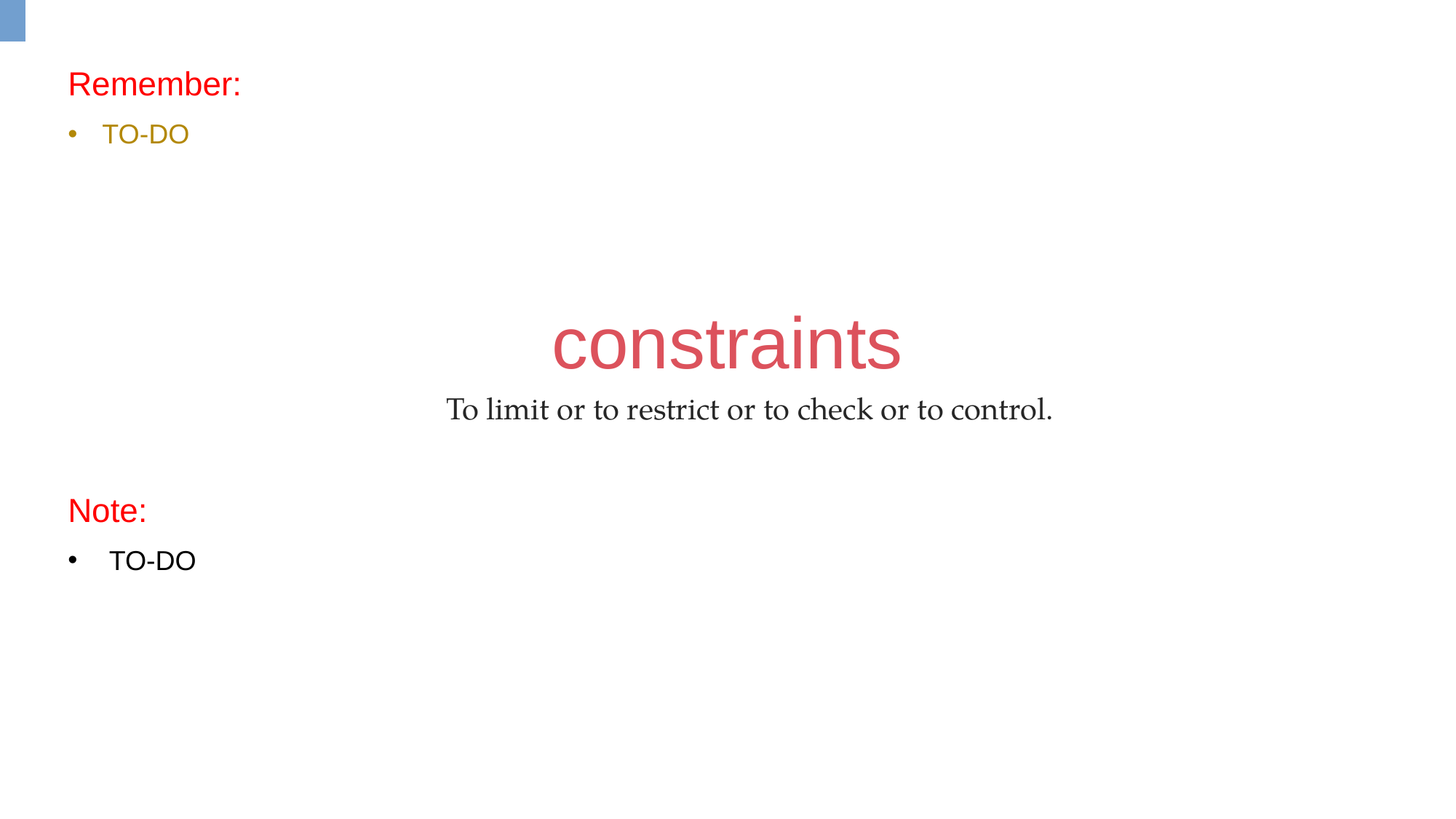

Remember:

TO-DO
constraints
To limit or to restrict or to check or to control.
Note:

TO-DO